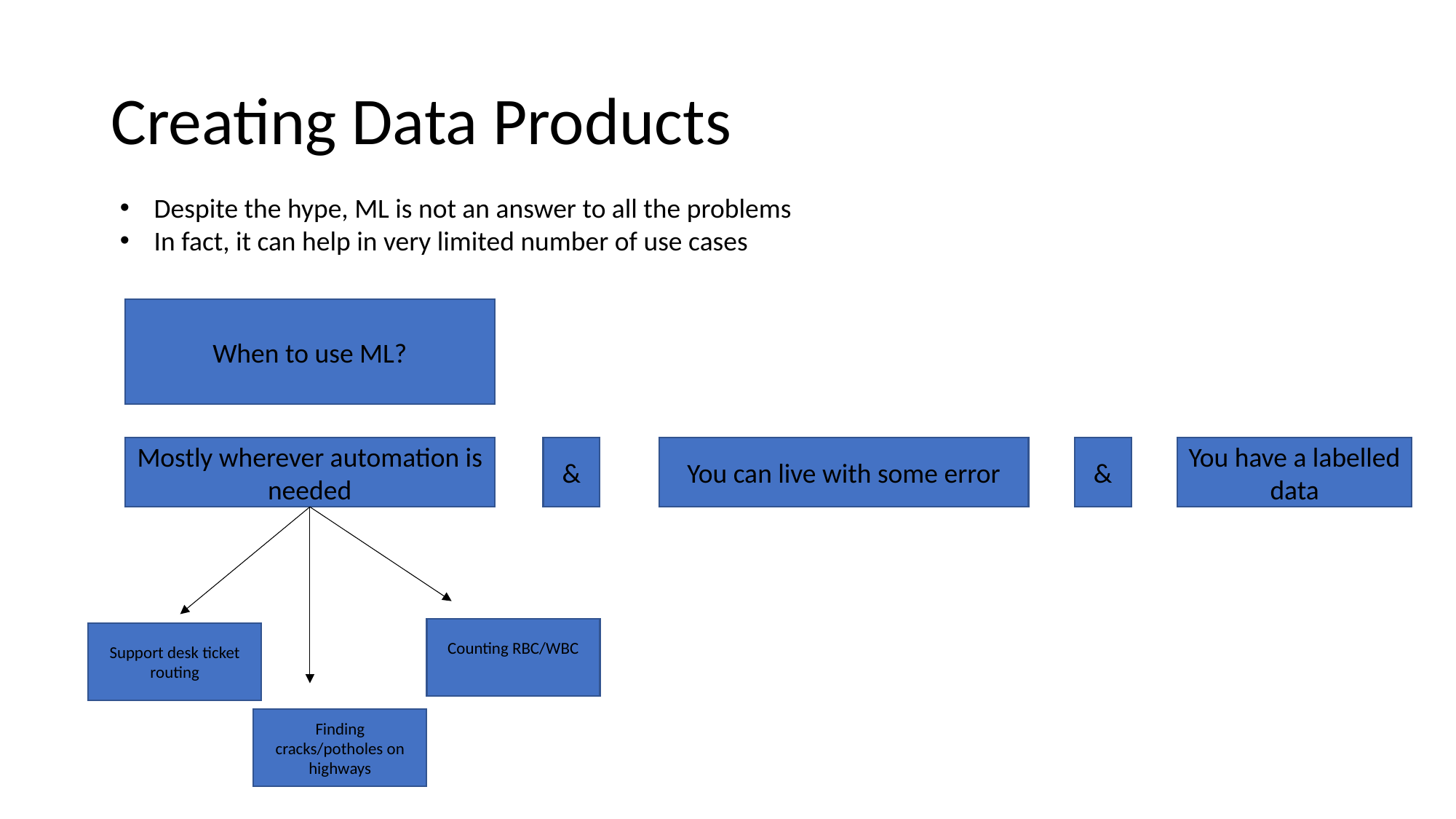

# Creating Data Products
Despite the hype, ML is not an answer to all the problems
In fact, it can help in very limited number of use cases
When to use ML?
Mostly wherever automation is needed
You can live with some error
&
You have a labelled data
&
Counting RBC/WBC

Support desk ticket routing
Finding cracks/potholes on highways